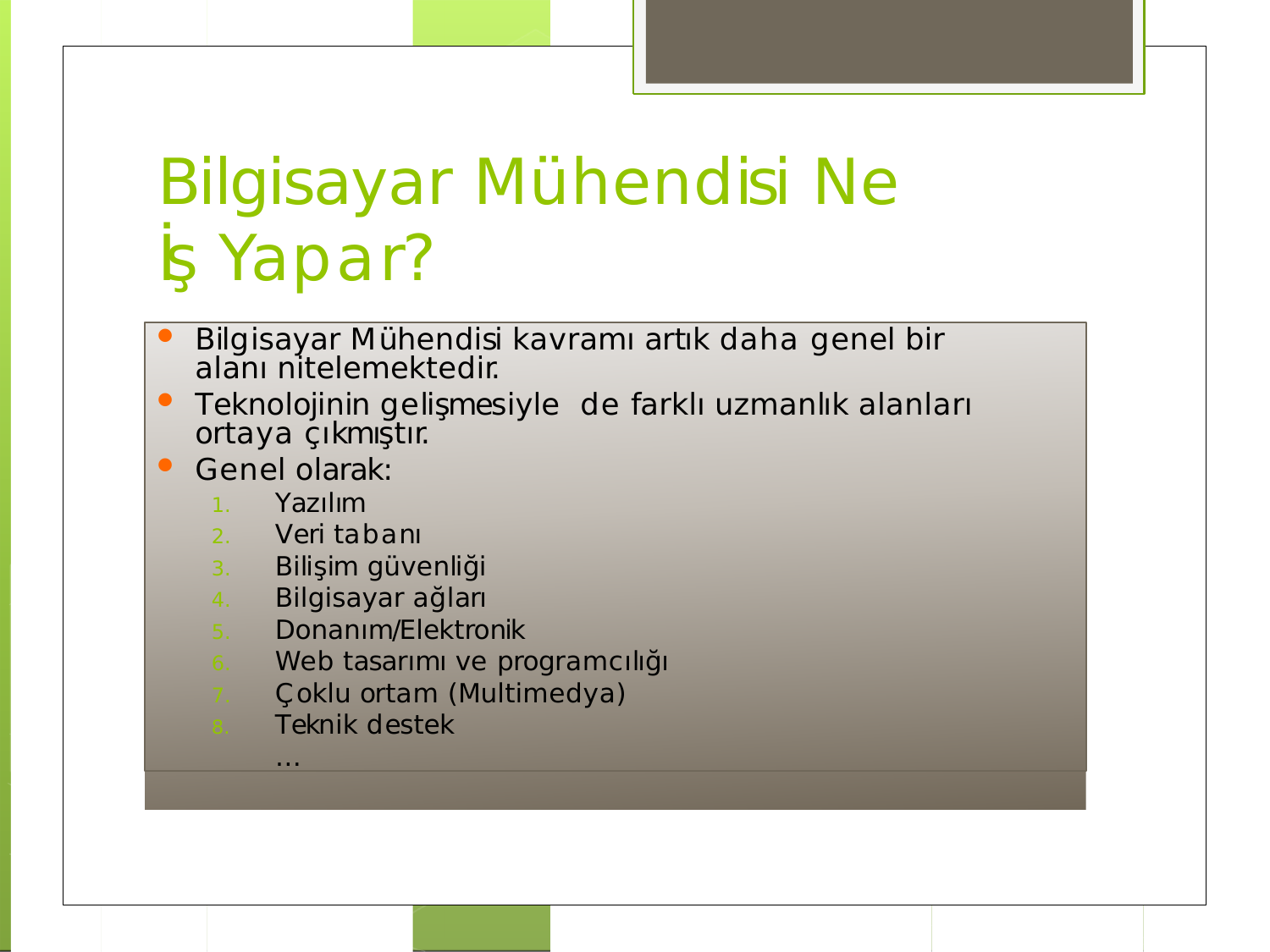

# Bilgisayar Mühendisi Ne İş Yapar?

Bilgisayar Mühendisi kavramı artık daha genel bir alanı nitelemektedir.
Teknolojinin gelişmesiyle  de farklı uzmanlık alanları ortaya çıkmıştır.
Genel olarak:
Yazılım
Veri tabanı
Bilişim güvenliği
Bilgisayar ağları
Donanım/Elektronik
Web tasarımı ve programcılığı
Çoklu ortam (Multimedya)
Teknik destek
…